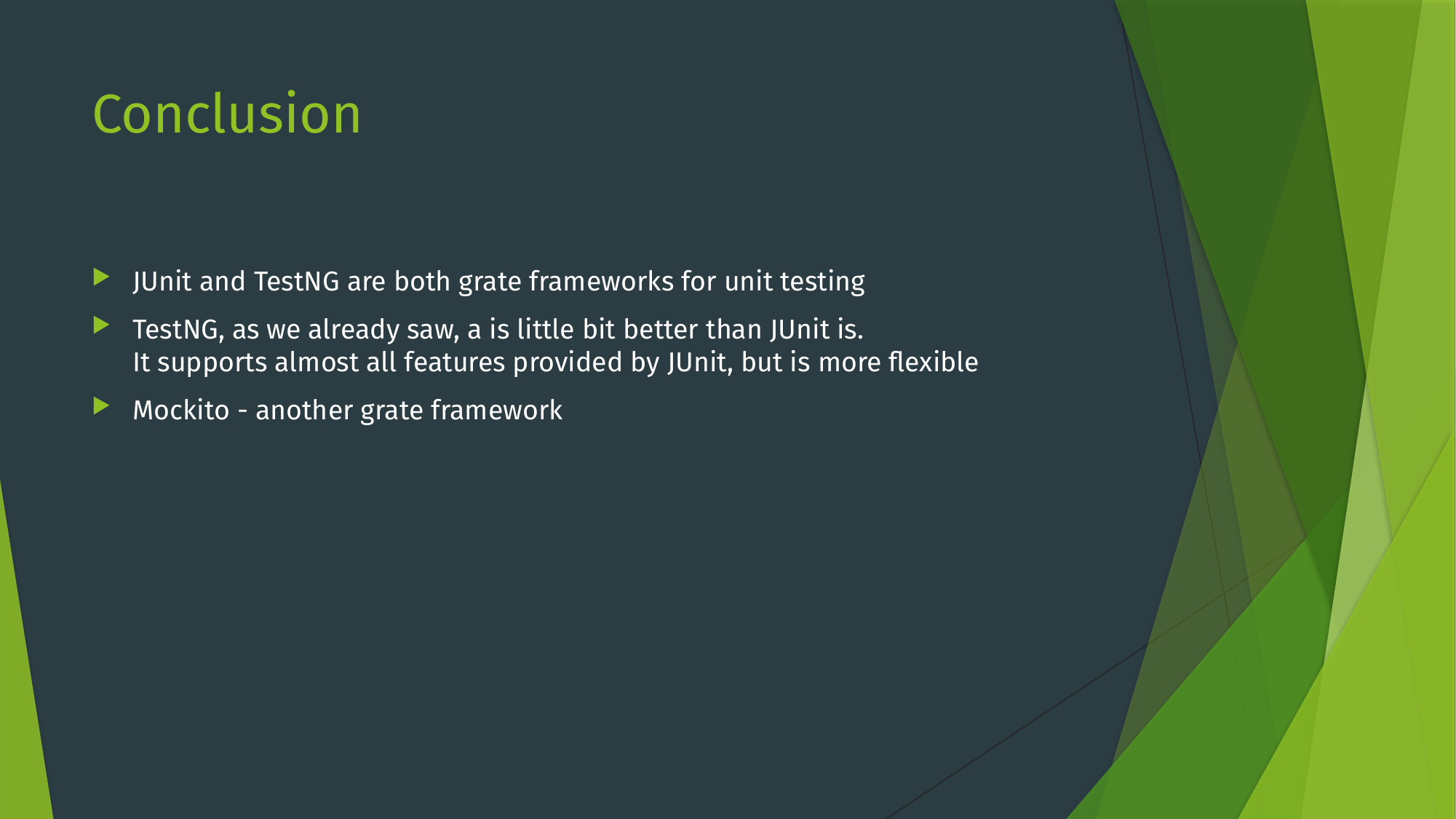

# Conclusion
JUnit and TestNG are both grate frameworks for unit testing
TestNG, as we already saw, a is little bit better than JUnit is.
It supports almost all features provided by JUnit, but is more flexible
Mockito - another grate framework